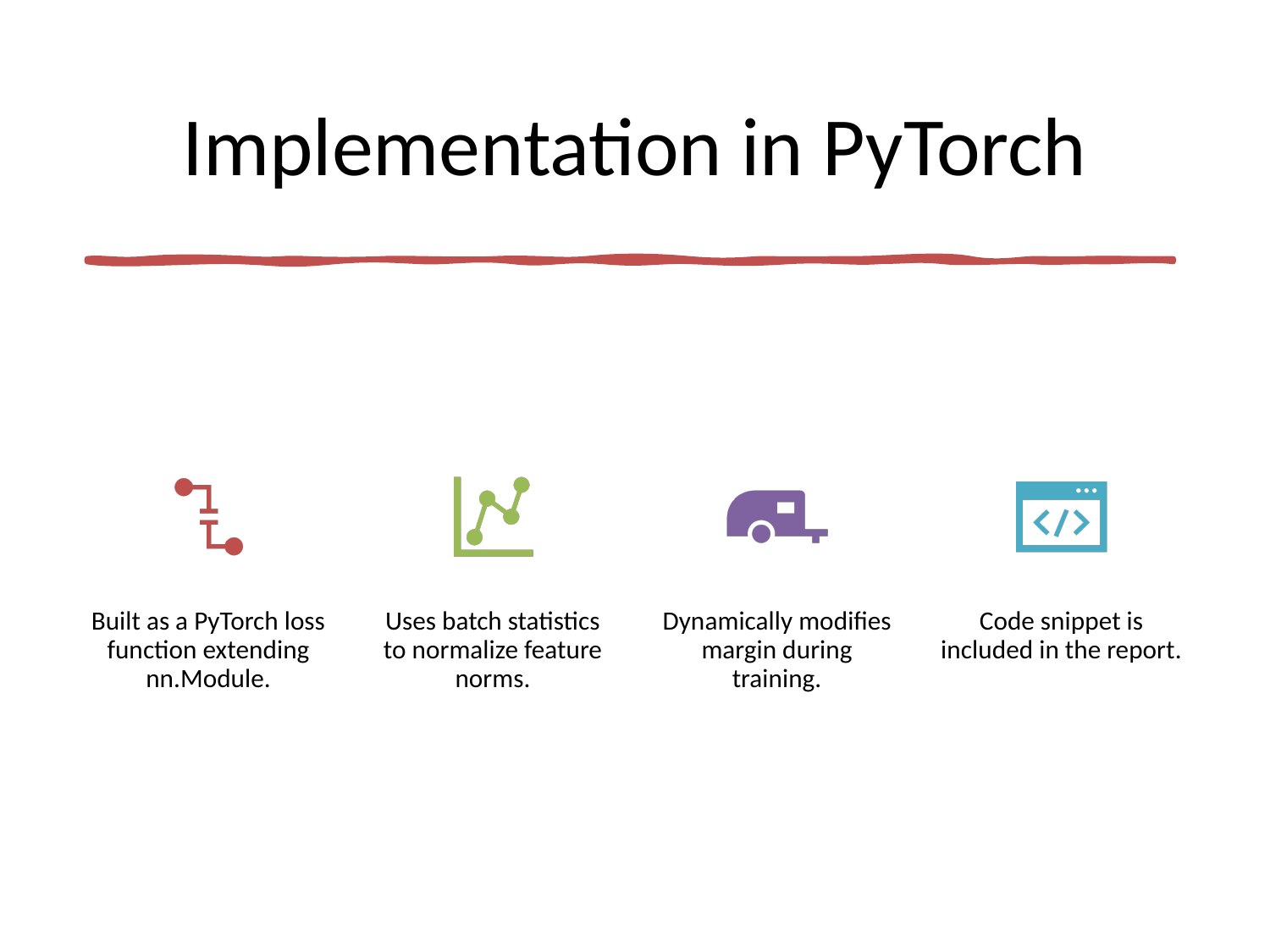

# Implementation in PyTorch

Built as a PyTorch loss function extending nn.Module.
Uses batch statistics to normalize feature norms.
Dynamically modifies margin during training.
Code snippet is included in the report.